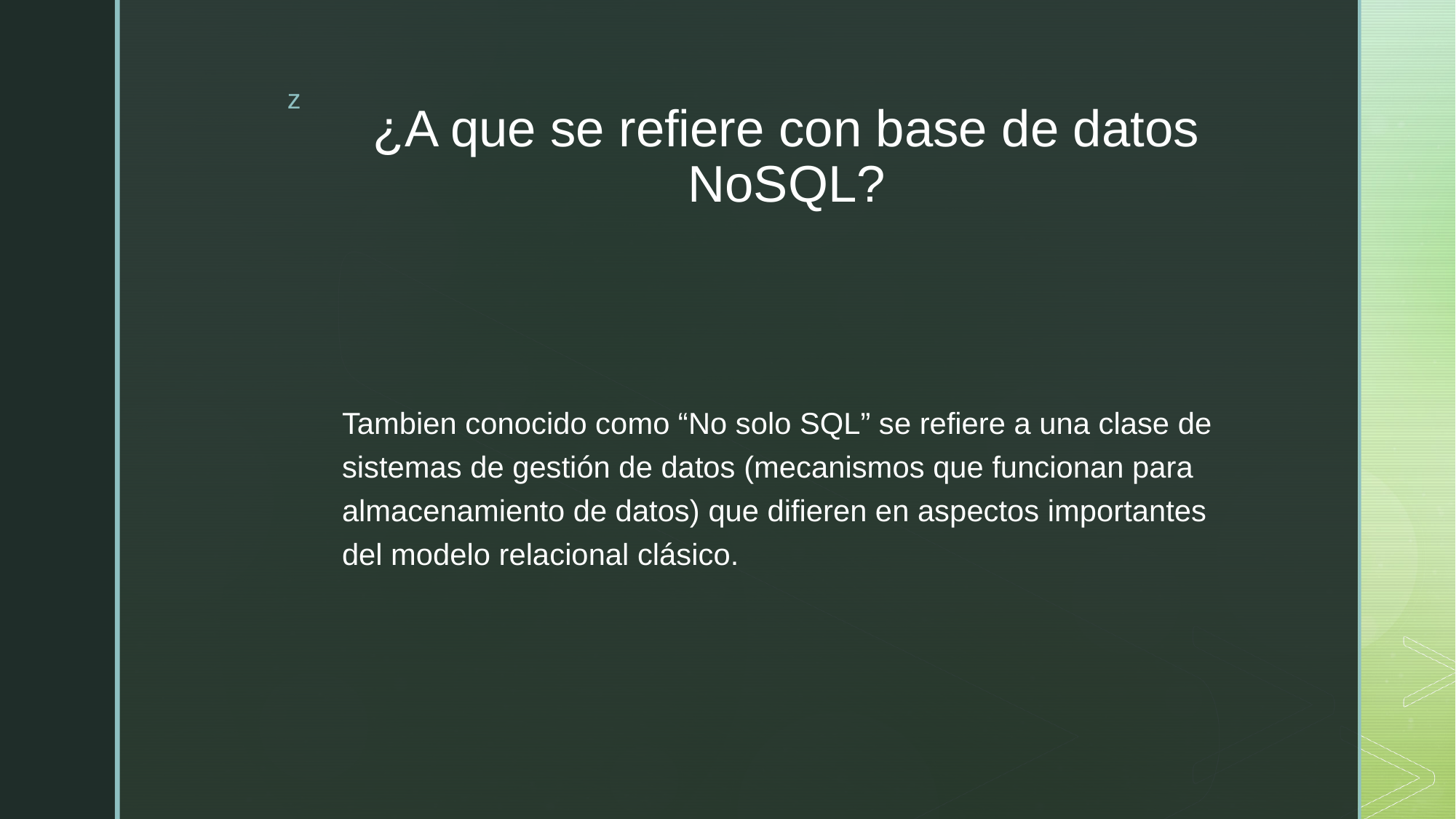

# ¿A que se refiere con base de datos NoSQL?
Tambien conocido como “No solo SQL” se refiere a una clase de sistemas de gestión de datos (mecanismos que funcionan para almacenamiento de datos) que difieren en aspectos importantes del modelo relacional clásico.